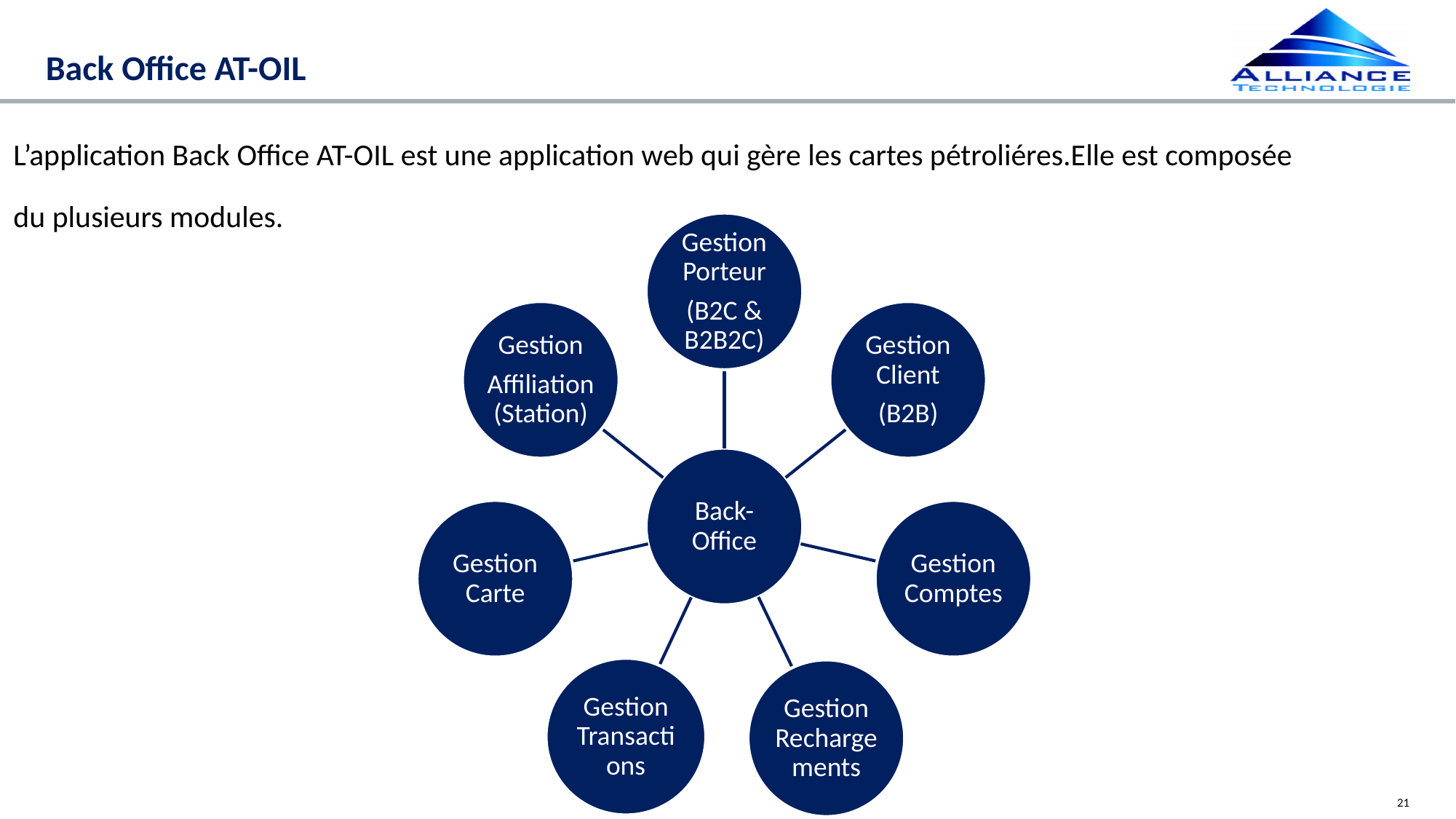

# Back Office AT-OIL
L’application Back Office AT-OIL est une application web qui gère les cartes pétroliéres.Elle est composée
du plusieurs modules.

Back-Office

Gestion Porteur
(B2C & B2B2C)

Gestion
Affiliation (Station)

Gestion Carte

Gestion Transactions

Gestion Rechargements

Gestion Comptes

Gestion Client
(B2B)
21